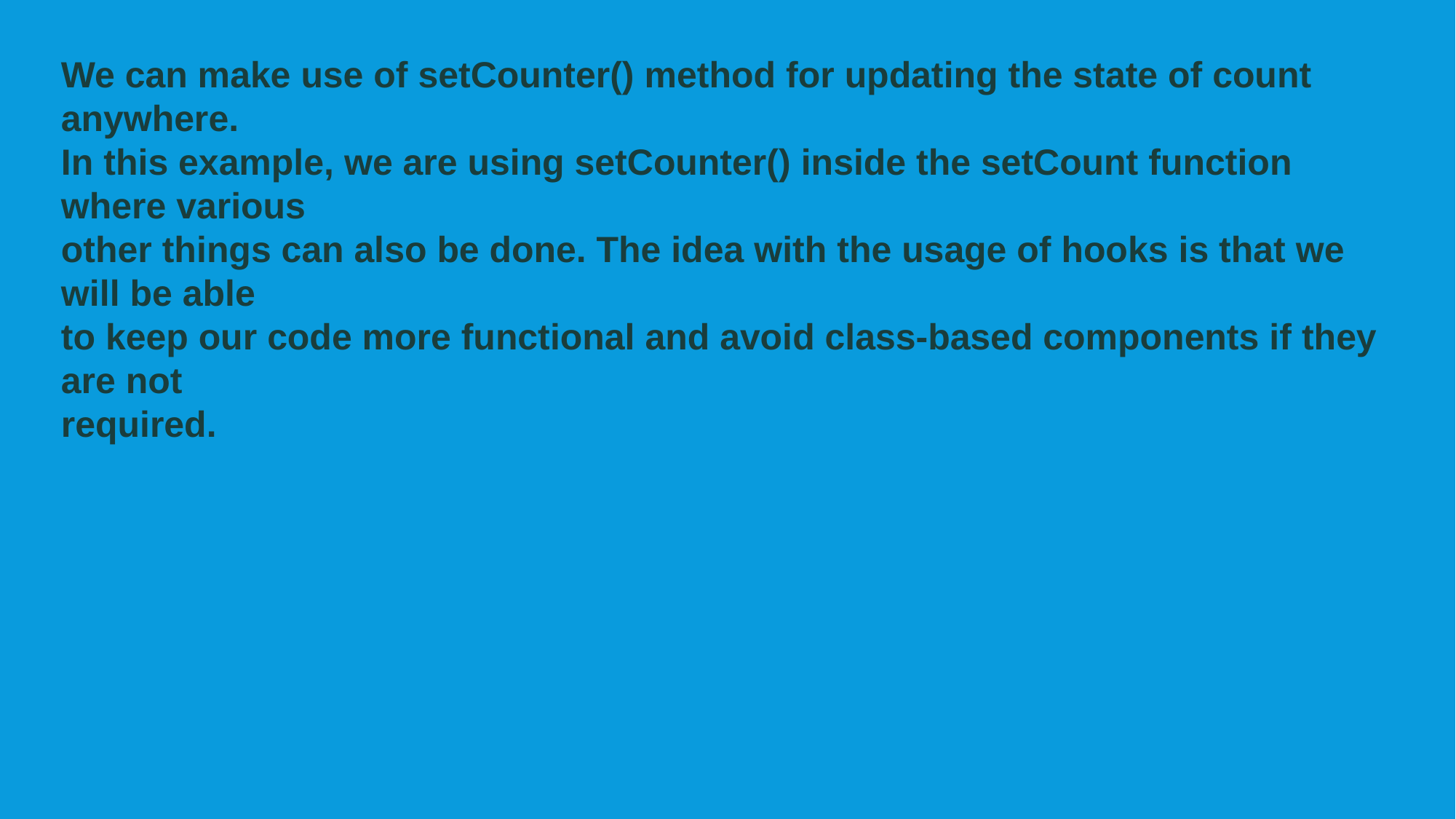

We can make use of setCounter() method for updating the state of count anywhere.
In this example, we are using setCounter() inside the setCount function where various
other things can also be done. The idea with the usage of hooks is that we will be able
to keep our code more functional and avoid class-based components if they are not
required.